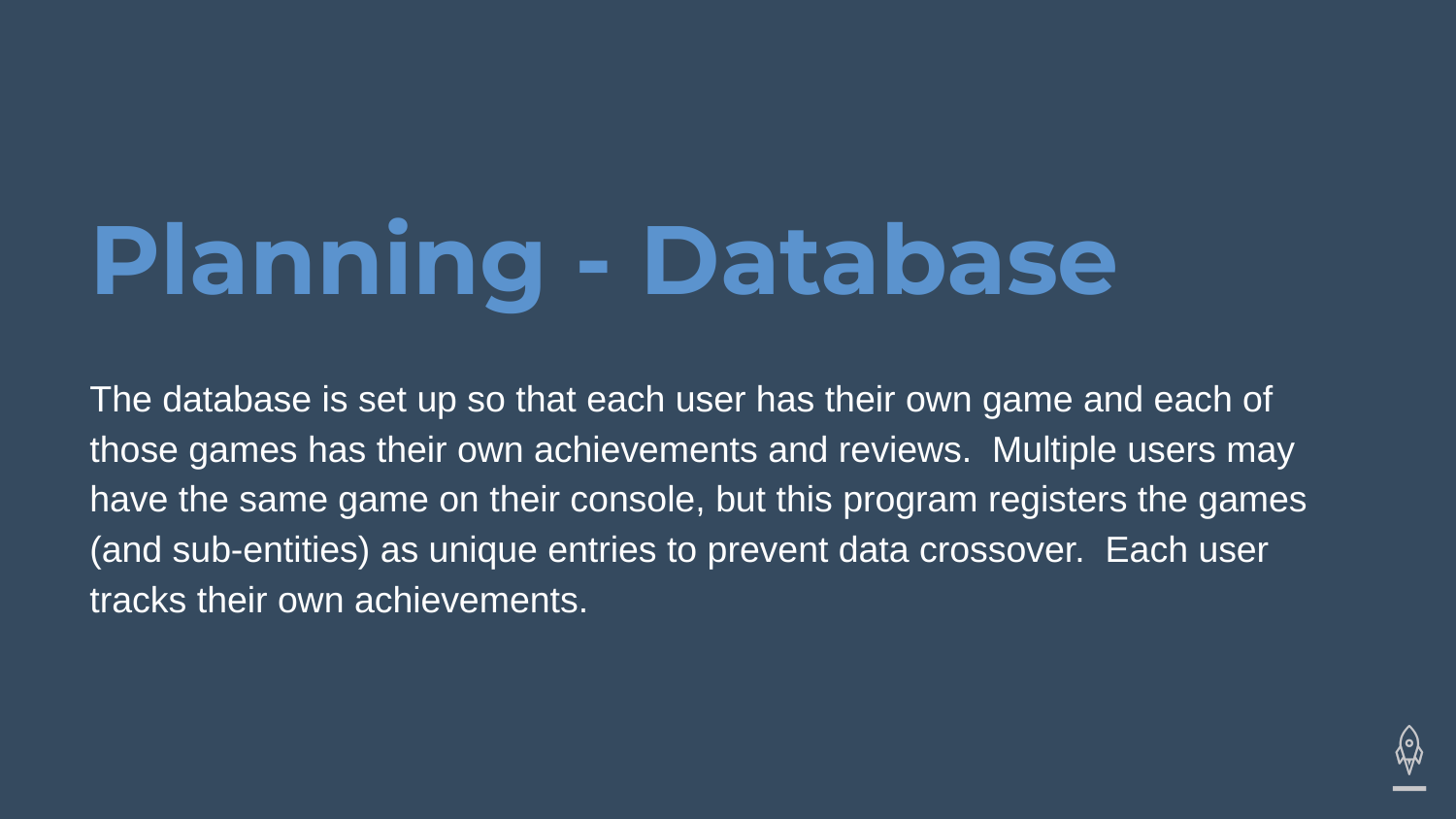

# Planning - Database
The database is set up so that each user has their own game and each of those games has their own achievements and reviews.  Multiple users may have the same game on their console, but this program registers the games (and sub-entities) as unique entries to prevent data crossover.  Each user tracks their own achievements.